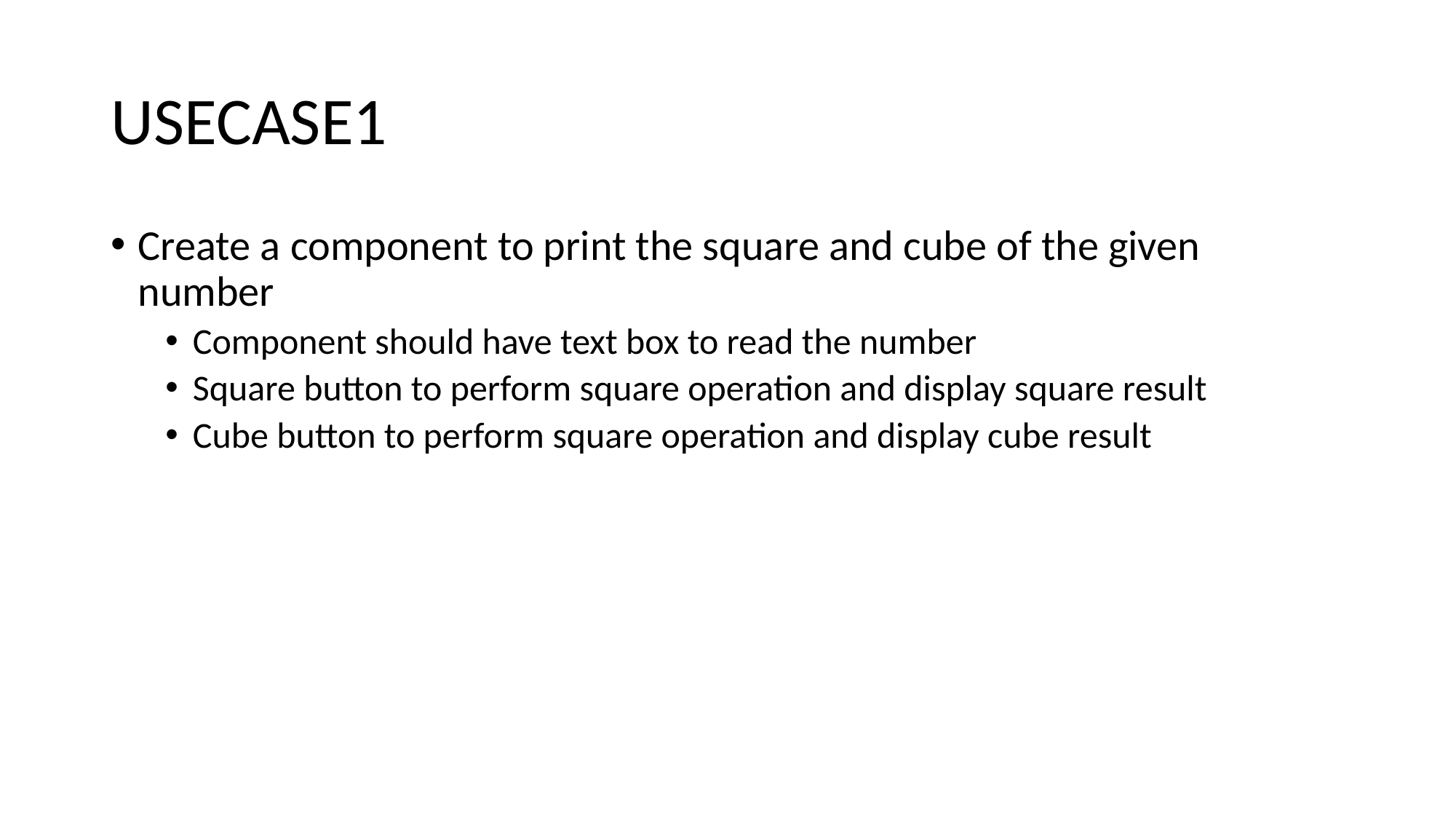

# USECASE1
Create a component to print the square and cube of the given number
Component should have text box to read the number
Square button to perform square operation and display square result
Cube button to perform square operation and display cube result